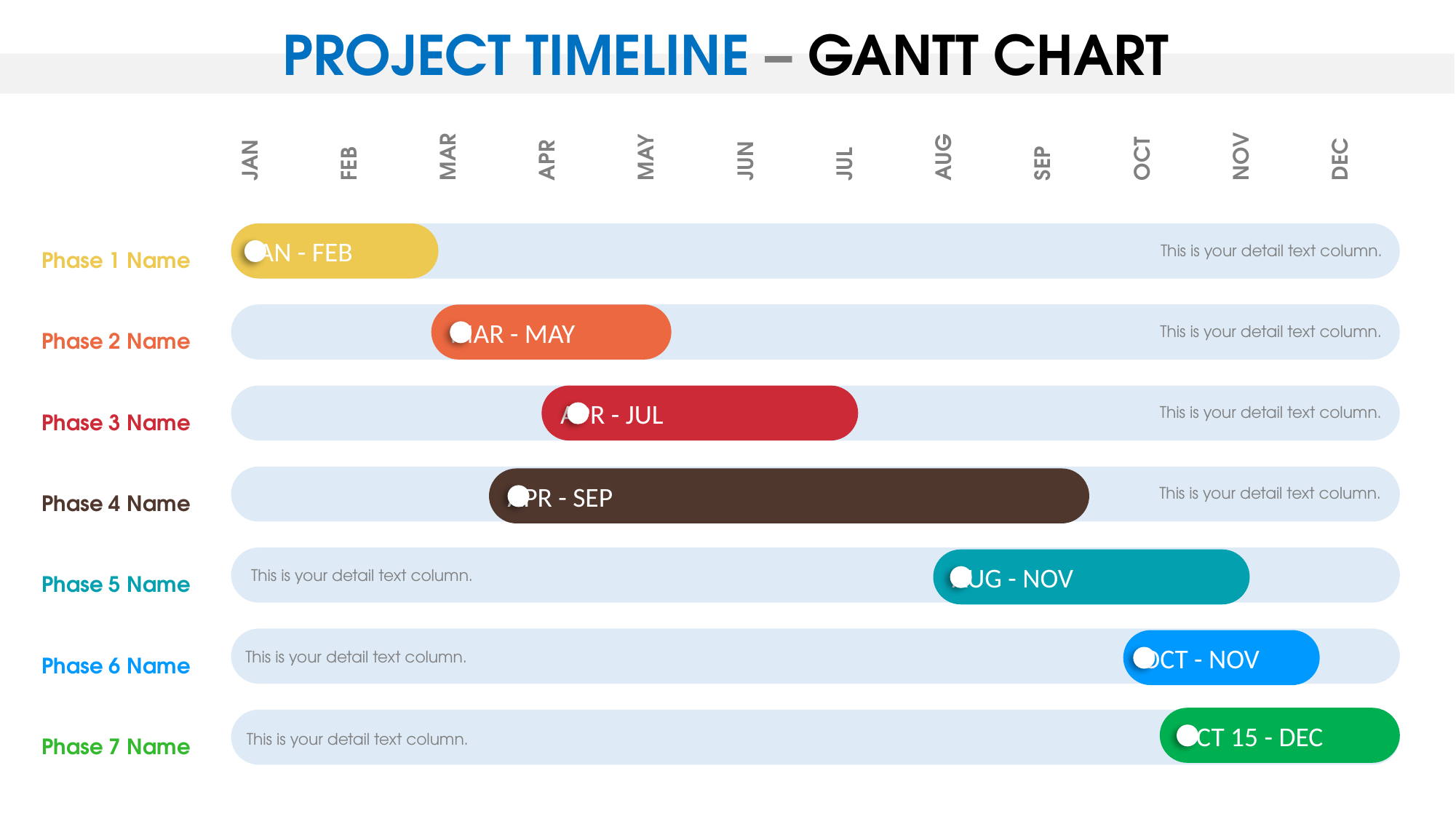

PROJECT TIMELINE – GANTT CHART

JAN
FEB
MAR
APR
MAY
JUN
JUL
AUG
SEP
OCT
NOV
DEC

JAN - FEB
This is your detail text column.

Phase 1 Name
Phase 2 Name
Phase 3 Name
Phase 4 Name
Phase 5 Name
Phase 6 Name
Phase 7 Name

MAR - MAY
This is your detail text column.

APR - JUL
This is your detail text column.

APR - SEP
This is your detail text column.

AUG - NOV
This is your detail text column.

OCT - NOV
This is your detail text column.

OCT 15 - DEC

This is your detail text column.